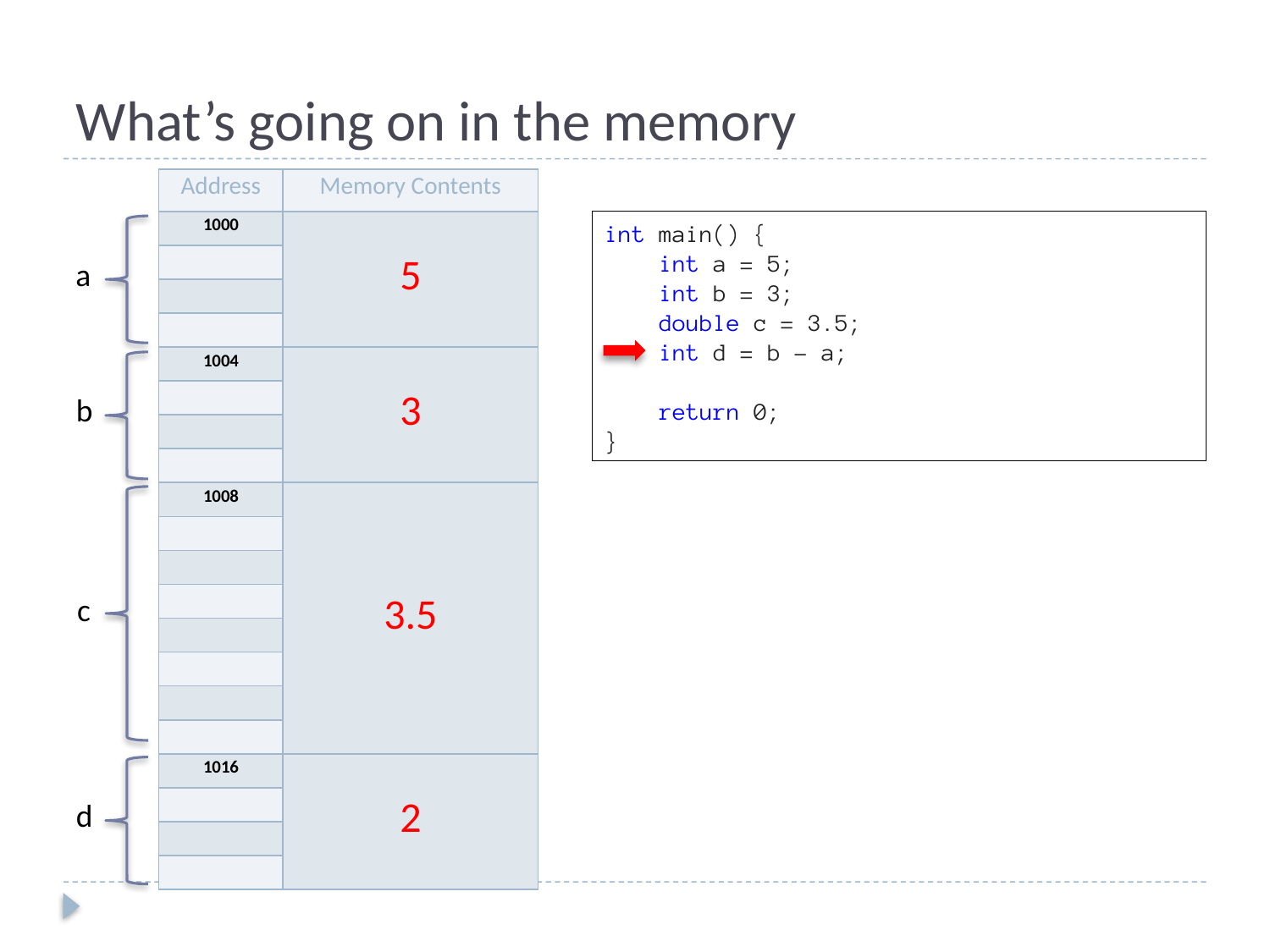

# What’s going on in the memory
| Address | Memory Contents |
| --- | --- |
| 1000 | 5 |
|  |  |
|  |  |
|  |  |
| 1004 | 3 |
|  |  |
|  |  |
|  |  |
| 1008 | 3.5 |
|  |  |
|  |  |
|  |  |
|  |  |
|  |  |
|  |  |
|  |  |
| 1016 | 2 |
|  |  |
|  |  |
|  |  |
int main() {
    int a = 5;
    int b = 3;
    double c = 3.5;
    int d = b - a;
    return 0;
}

a

b

c

d